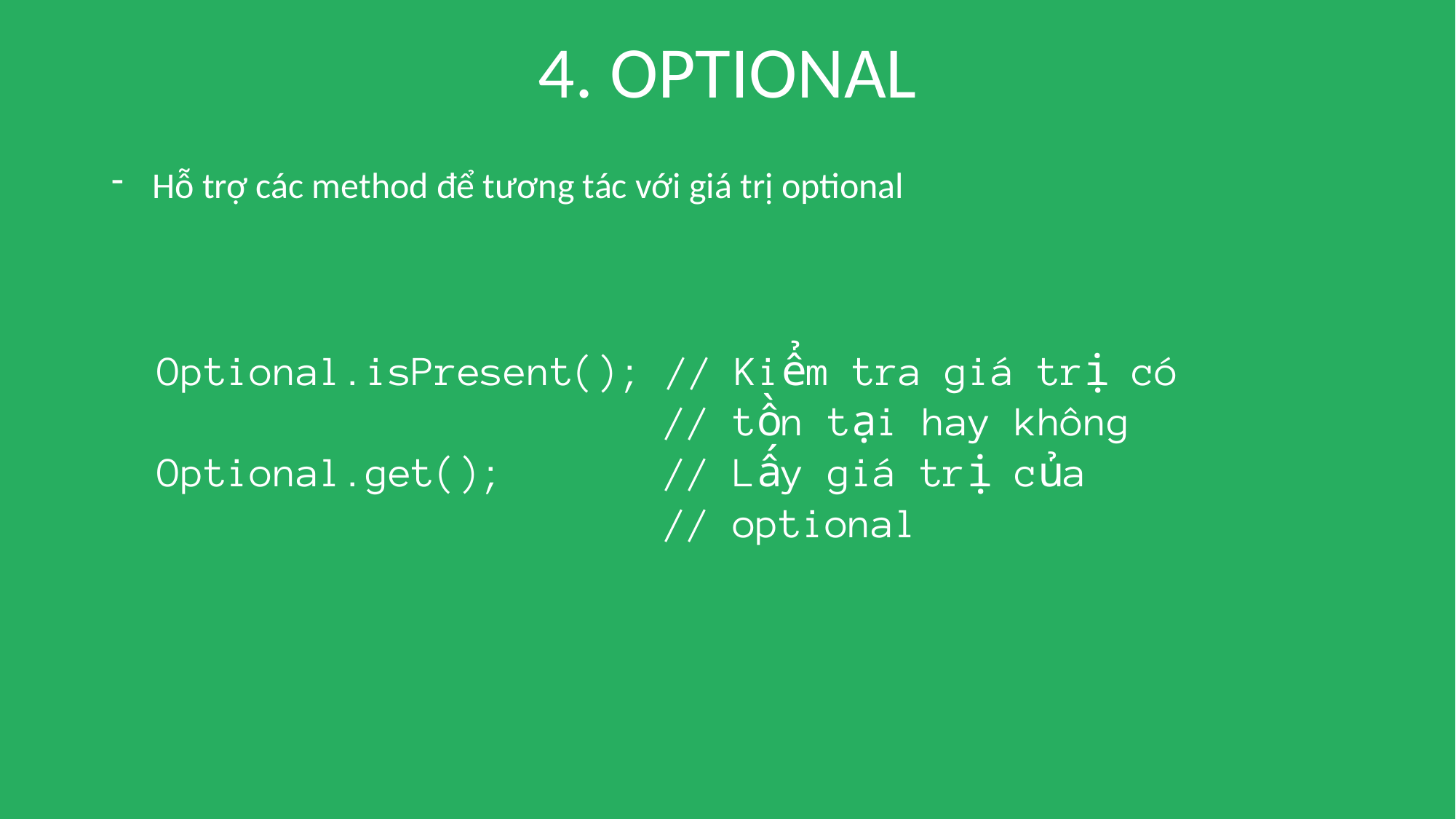

# 4. OPTIONAL
Hỗ trợ các method để tương tác với giá trị optional
Optional.isPresent(); // Kiểm tra giá trị có 					   // tồn tại hay không
Optional.get();	   // Lấy giá trị của 						   // optional